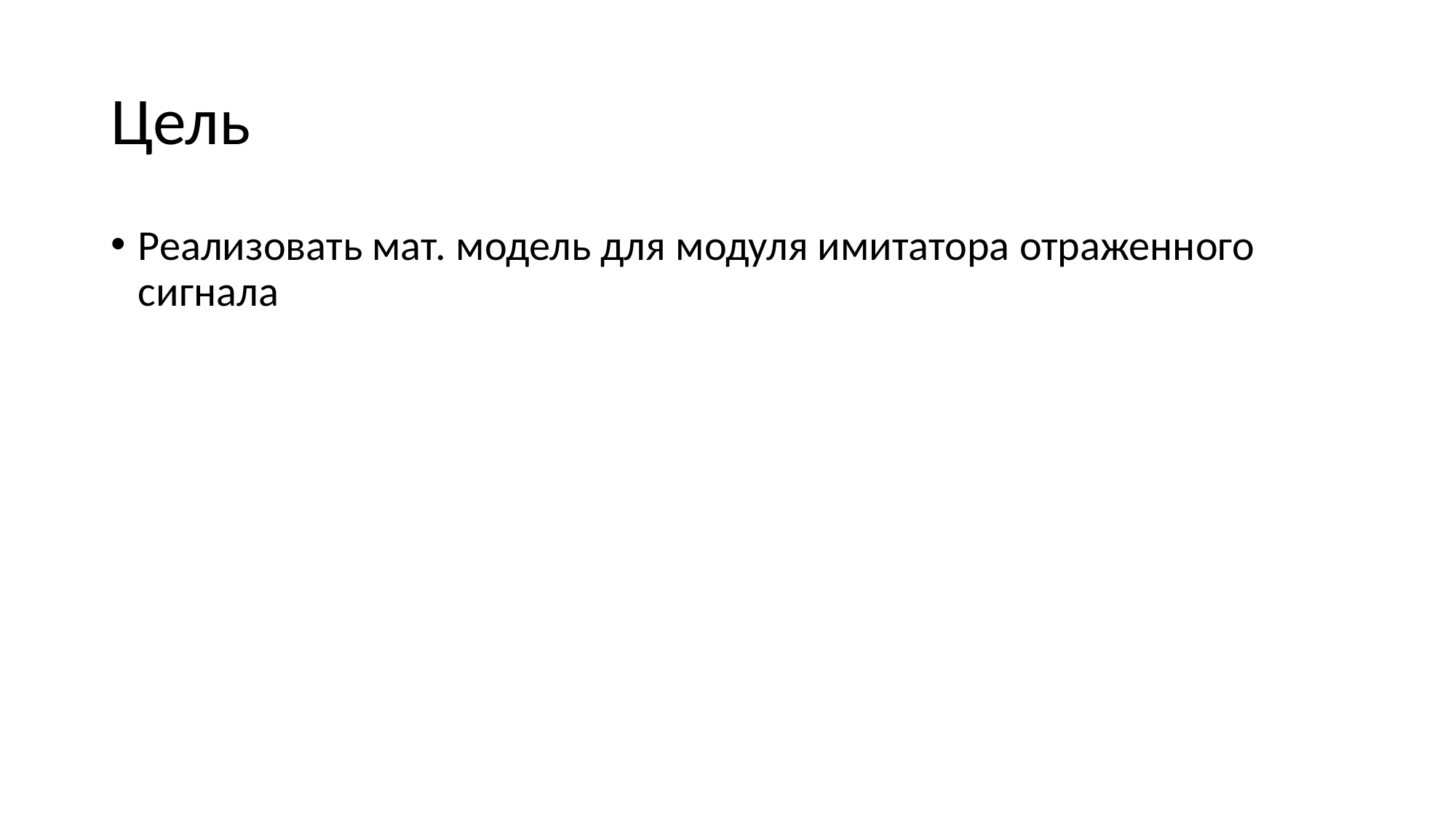

# Цель
Реализовать мат. модель для модуля имитатора отраженного сигнала